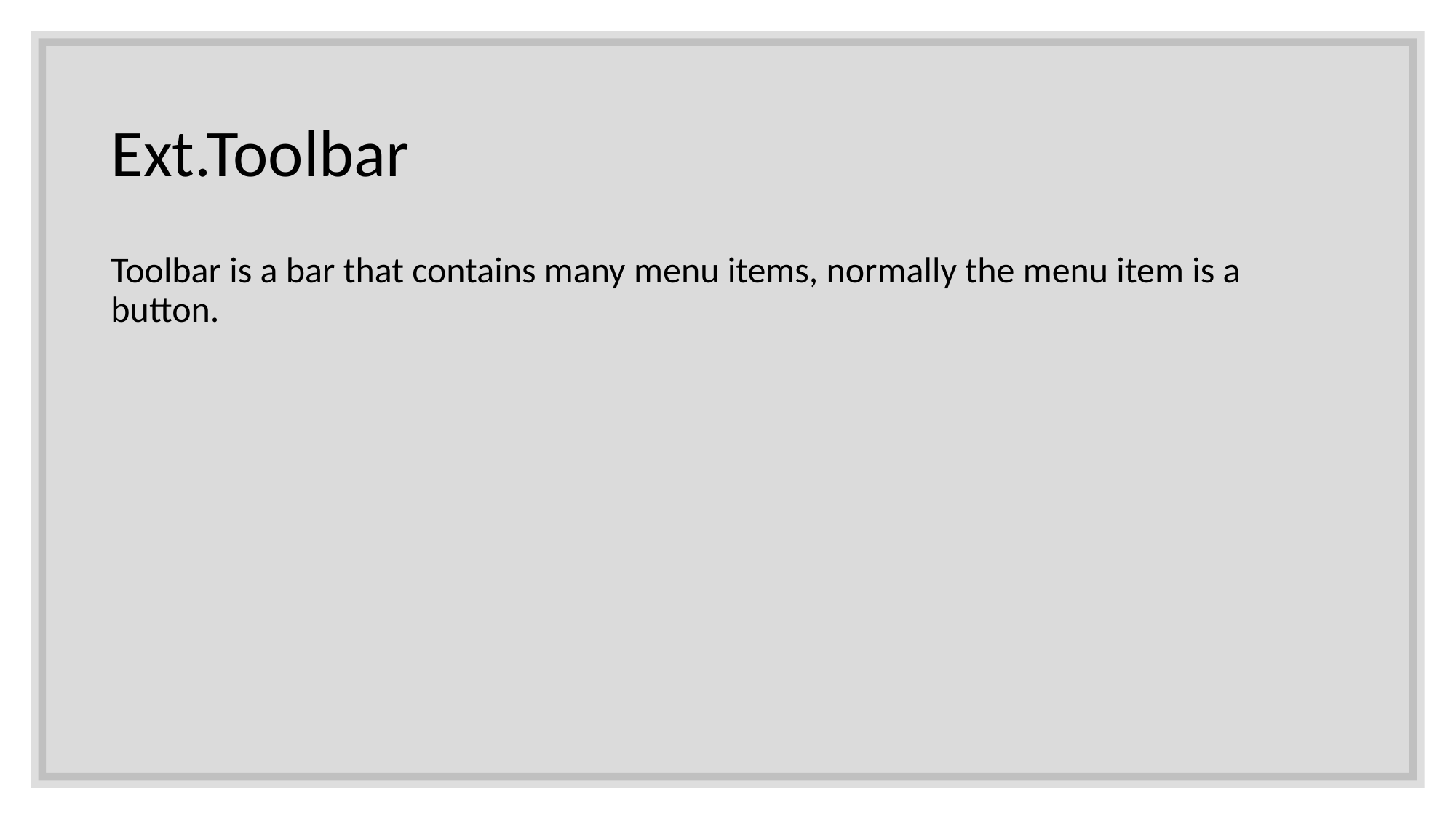

# Ext.Toolbar
Toolbar is a bar that contains many menu items, normally the menu item is a button.